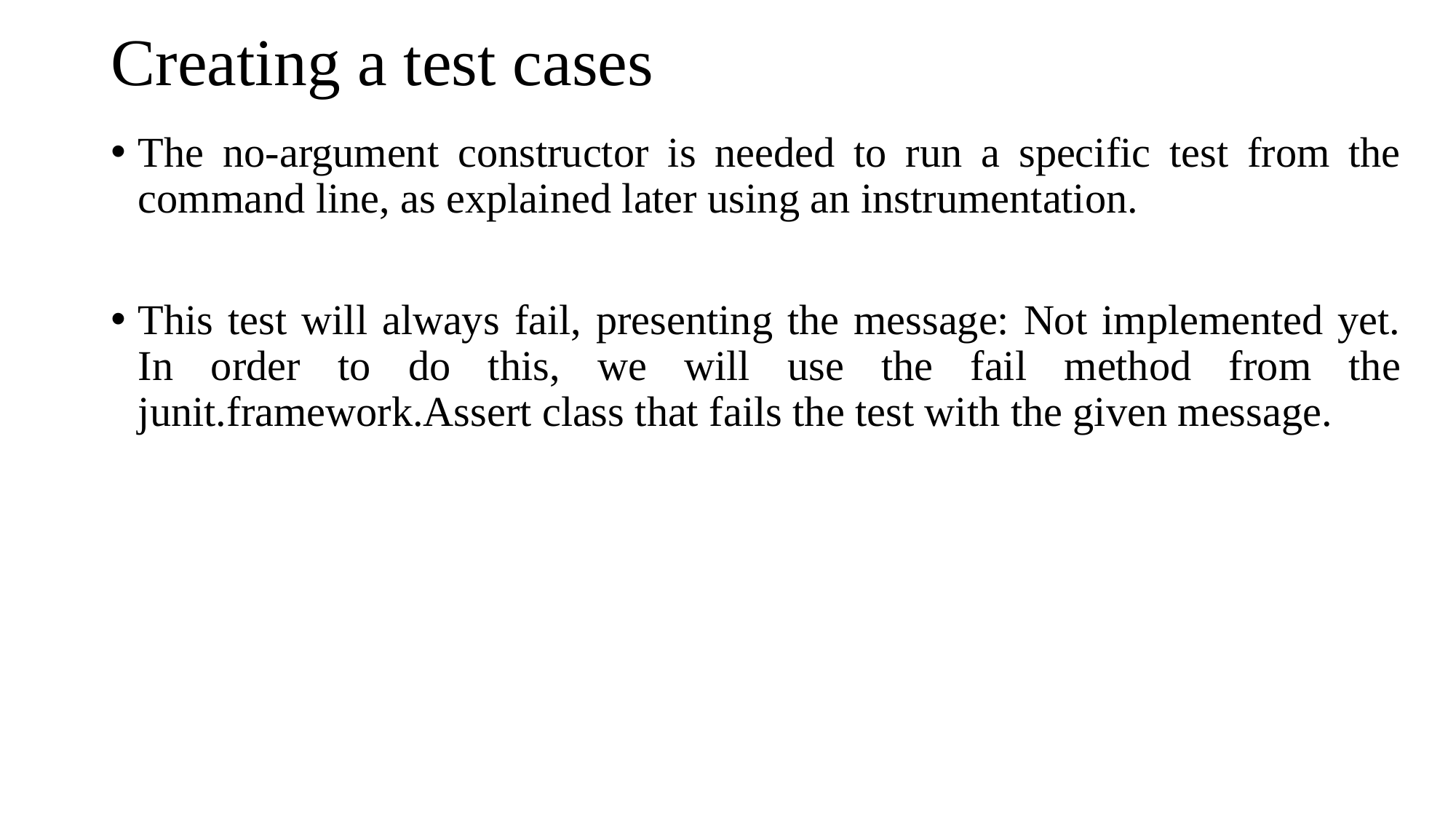

# Creating a test cases
The no-argument constructor is needed to run a specific test from the command line, as explained later using an instrumentation.

This test will always fail, presenting the message: Not implemented yet. In order to do this, we will use the fail method from the junit.framework.Assert class that fails the test with the given message.